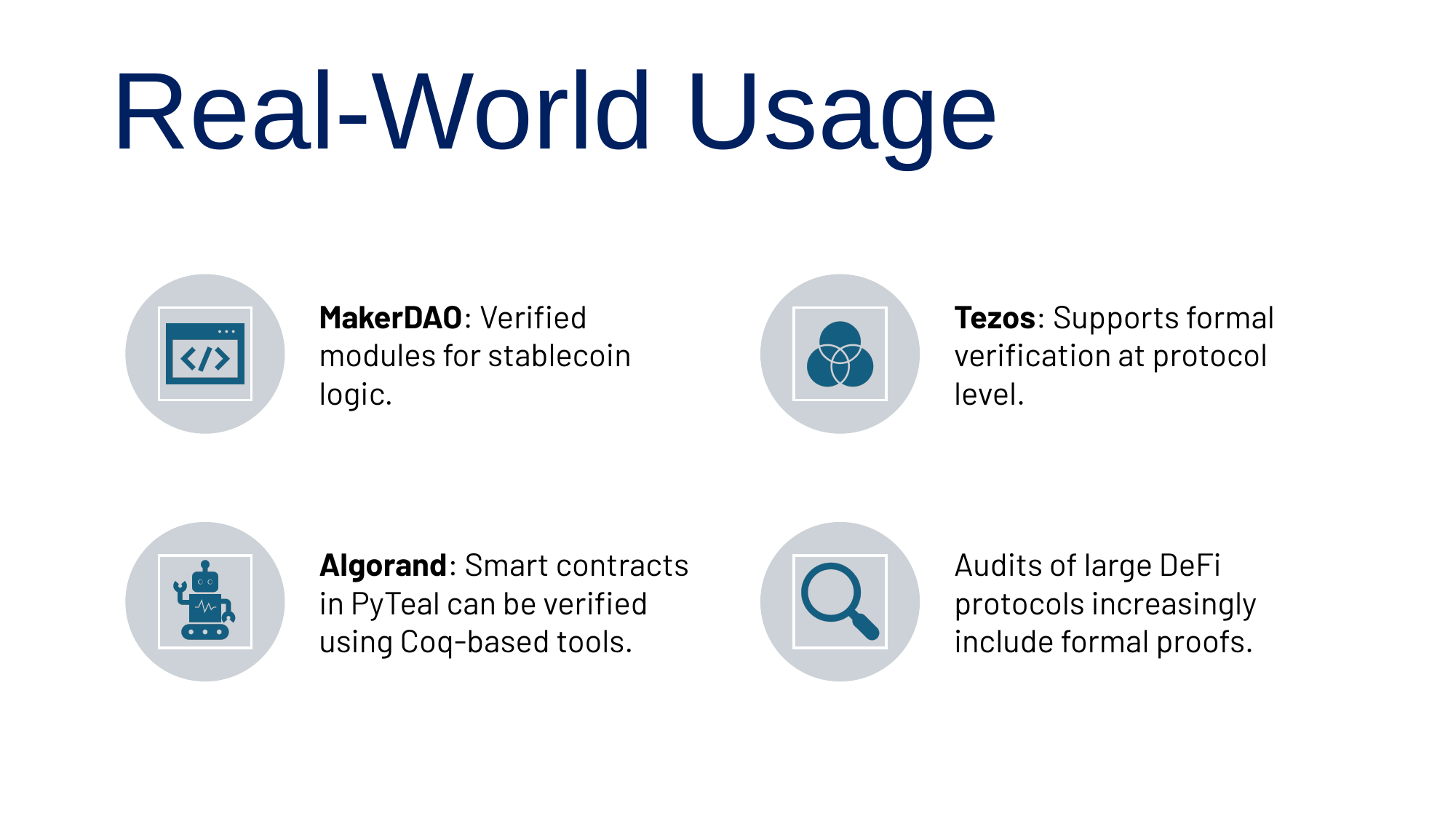

# Real-World Usage
MakerDAO: Verified modules for stablecoin logic.
Tezos: Supports formal verification at protocol level.
Algorand: Smart contracts in PyTeal can be verified using Coq-based tools.
Audits of large DeFi protocols increasingly include formal proofs.